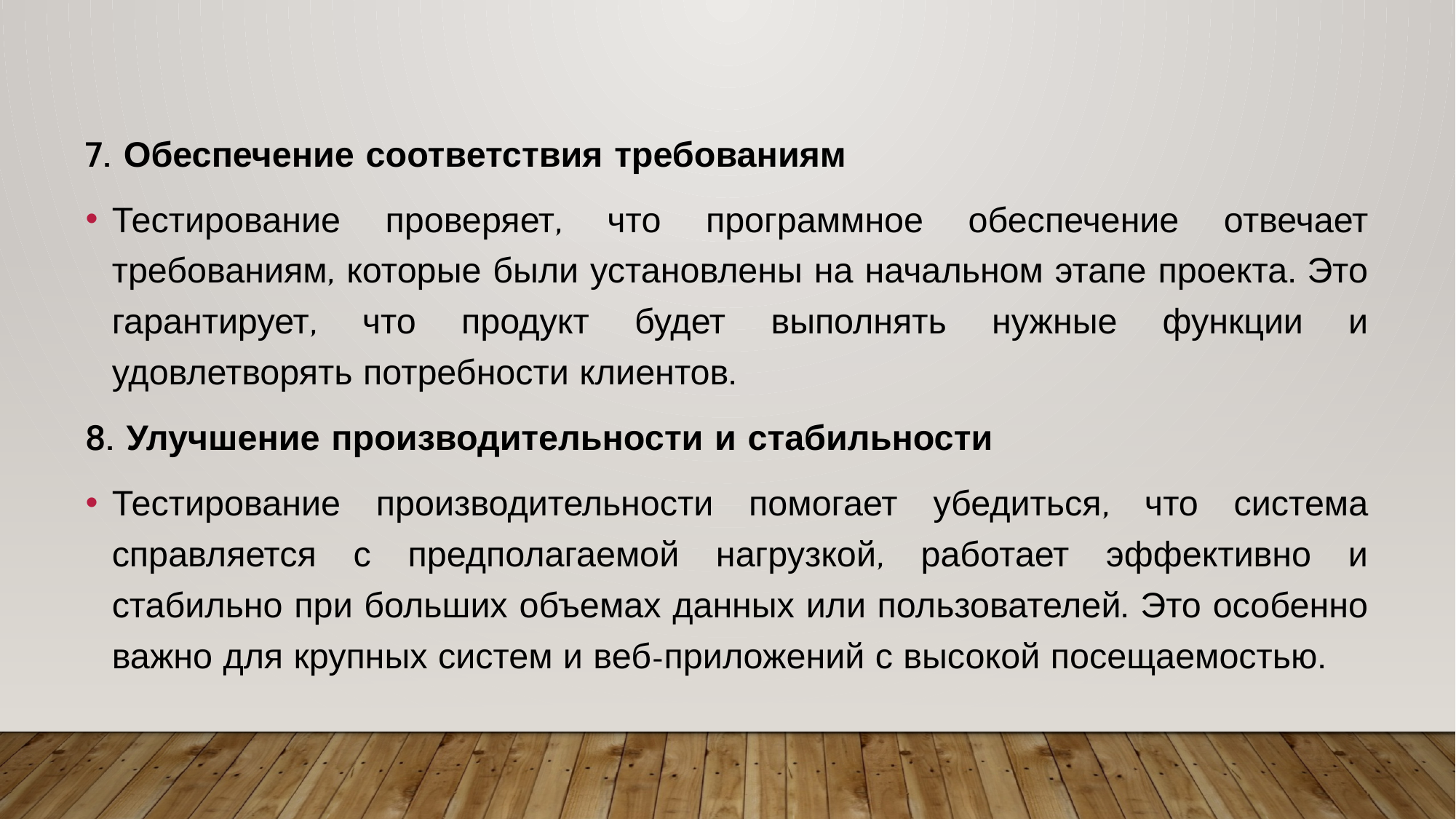

7. Обеспечение соответствия требованиям
Тестирование проверяет, что программное обеспечение отвечает требованиям, которые были установлены на начальном этапе проекта. Это гарантирует, что продукт будет выполнять нужные функции и удовлетворять потребности клиентов.
8. Улучшение производительности и стабильности
Тестирование производительности помогает убедиться, что система справляется с предполагаемой нагрузкой, работает эффективно и стабильно при больших объемах данных или пользователей. Это особенно важно для крупных систем и веб-приложений с высокой посещаемостью.